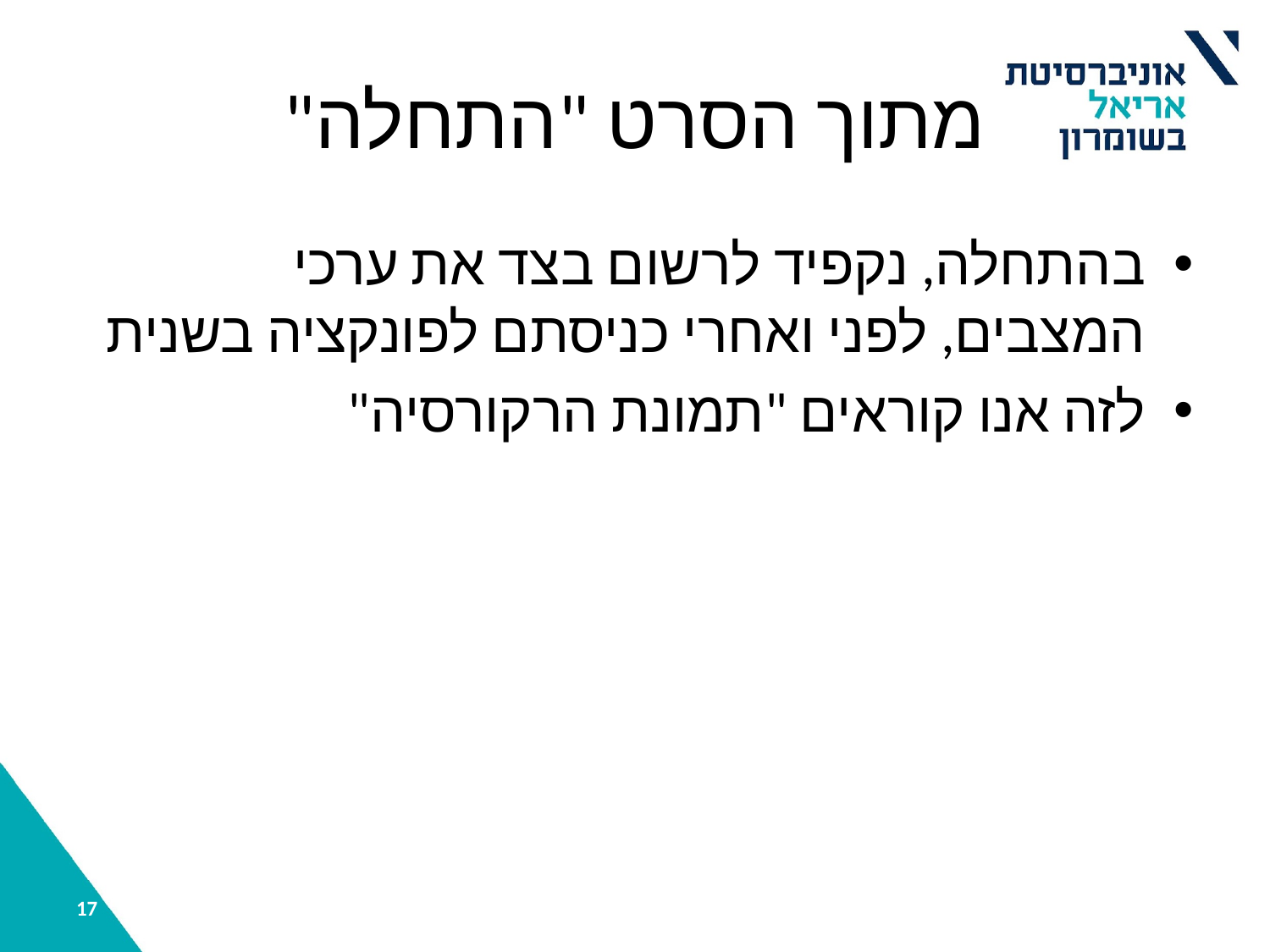

# מתוך הסרט "התחלה"
בהתחלה, נקפיד לרשום בצד את ערכי המצבים, לפני ואחרי כניסתם לפונקציה בשנית
לזה אנו קוראים "תמונת הרקורסיה"
17